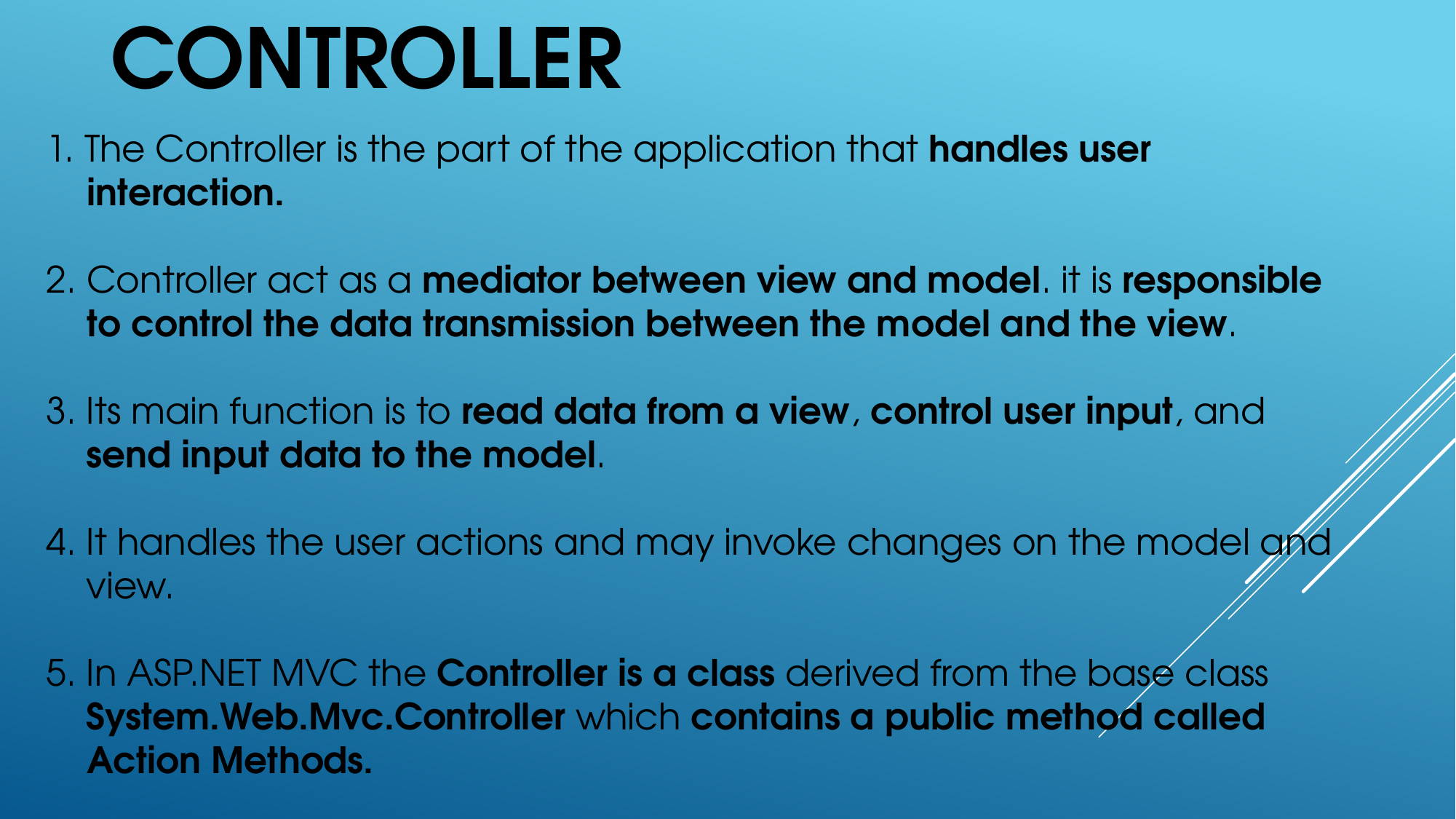

# controller
1. The Controller is the part of the application that handles user
    interaction.

2. Controller act as a mediator between view and model. it is responsible
    to control the data transmission between the model and the view.

3. Its main function is to read data from a view, control user input, and
    send input data to the model.

4. It handles the user actions and may invoke changes on the model and
    view.

5. In ASP.NET MVC the Controller is a class derived from the base class
    System.Web.Mvc.Controller which contains a public method called
    Action Methods.